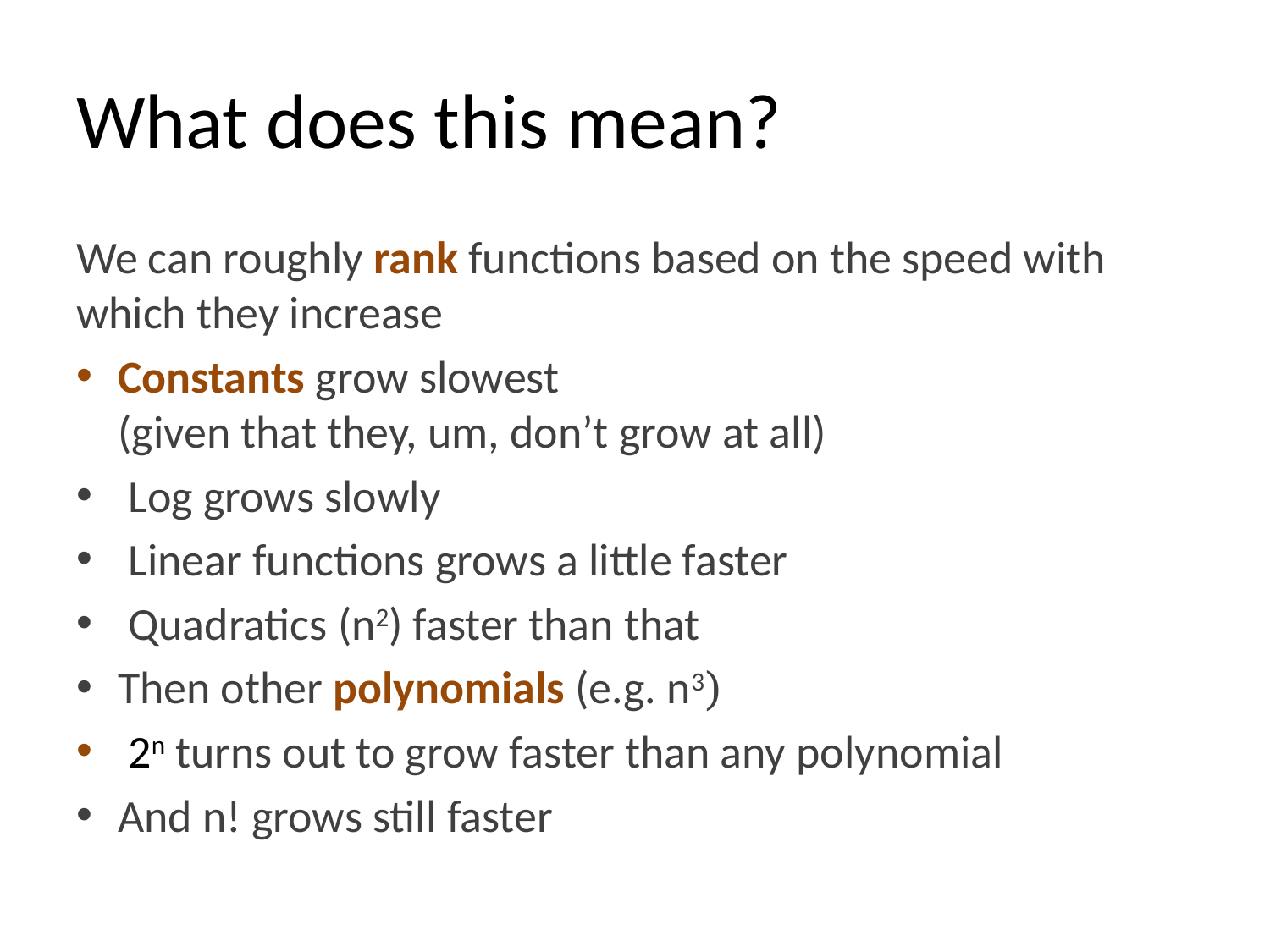

# What does this mean?
We can roughly rank functions based on the speed with which they increase
Constants grow slowest
(given that they, um, don’t grow at all)
 Log grows slowly
 Linear functions grows a little faster
 Quadratics (n2) faster than that
Then other polynomials (e.g. n3)
 2n turns out to grow faster than any polynomial
And n! grows still faster